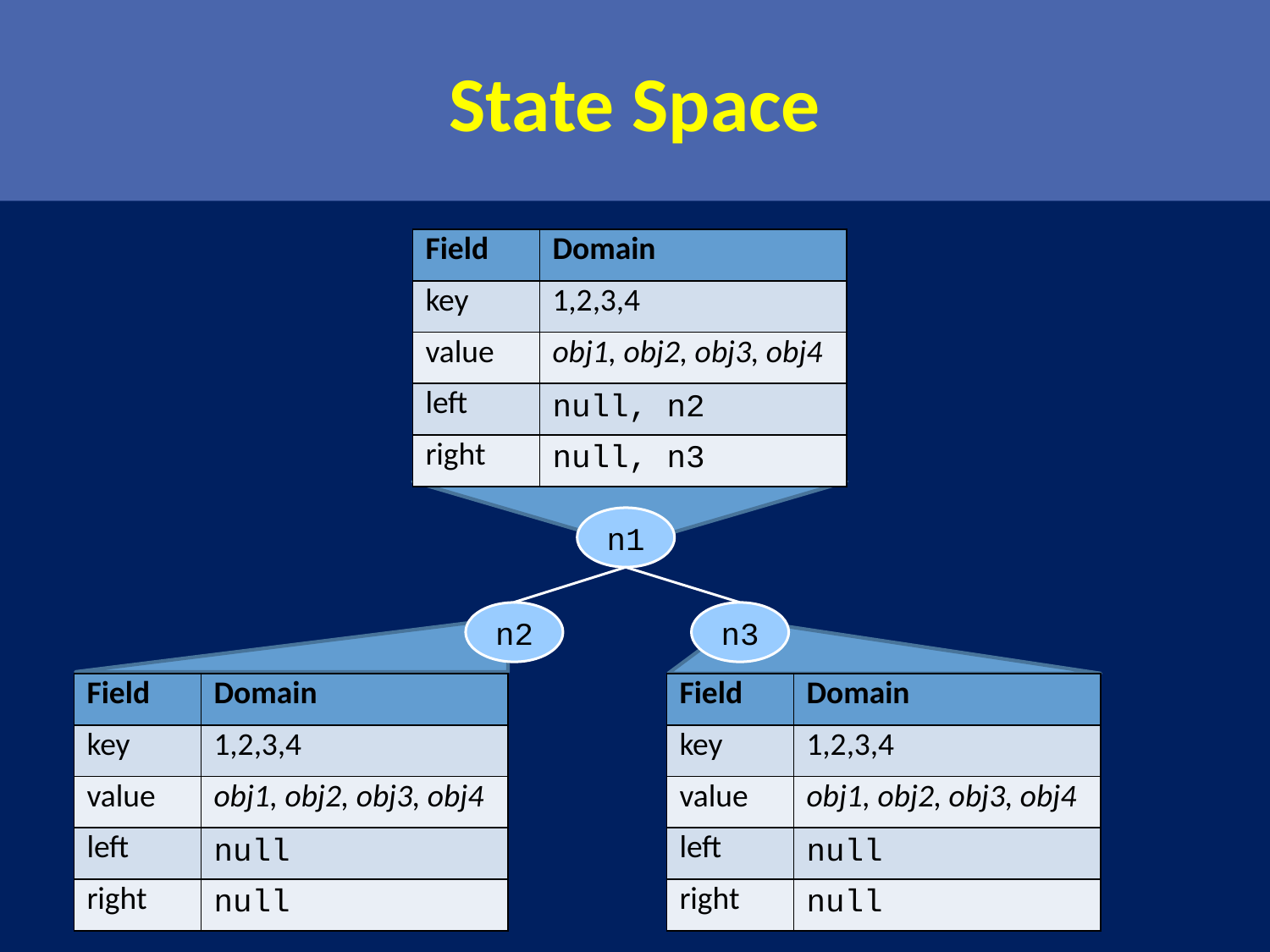

# State Space
| Field | Domain |
| --- | --- |
| key | 1,2,3,4 |
| value | obj1, obj2, obj3, obj4 |
| left | null, n2 |
| right | null, n3 |

n1

n2
n3

| Field | Domain |
| --- | --- |
| key | 1,2,3,4 |
| value | obj1, obj2, obj3, obj4 |
| left | null |
| right | null |
| Field | Domain |
| --- | --- |
| key | 1,2,3,4 |
| value | obj1, obj2, obj3, obj4 |
| left | null |
| right | null |